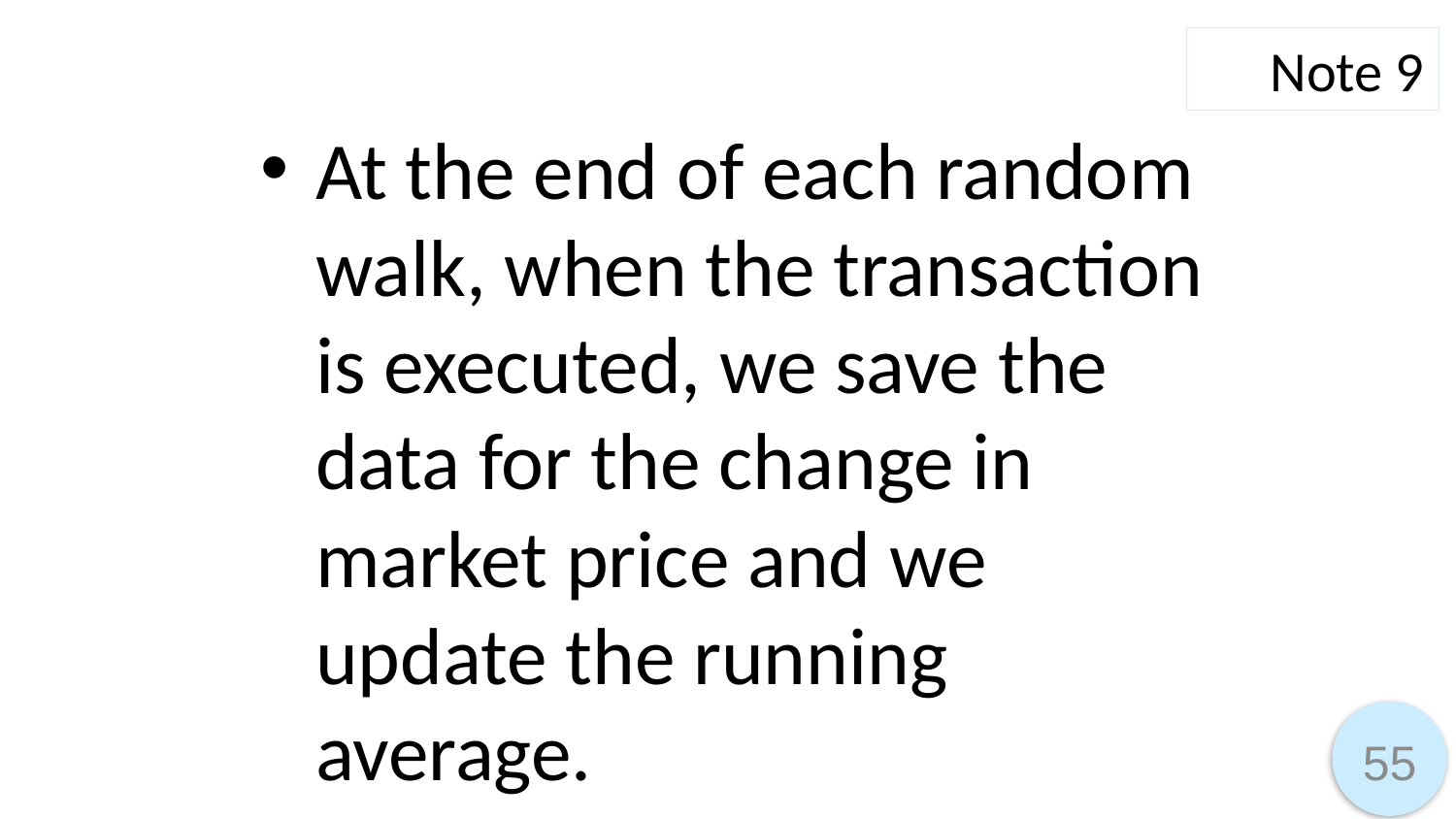

Note 9
At the end of each random walk, when the transaction is executed, we save the data for the change in market price and we update the running average.
55